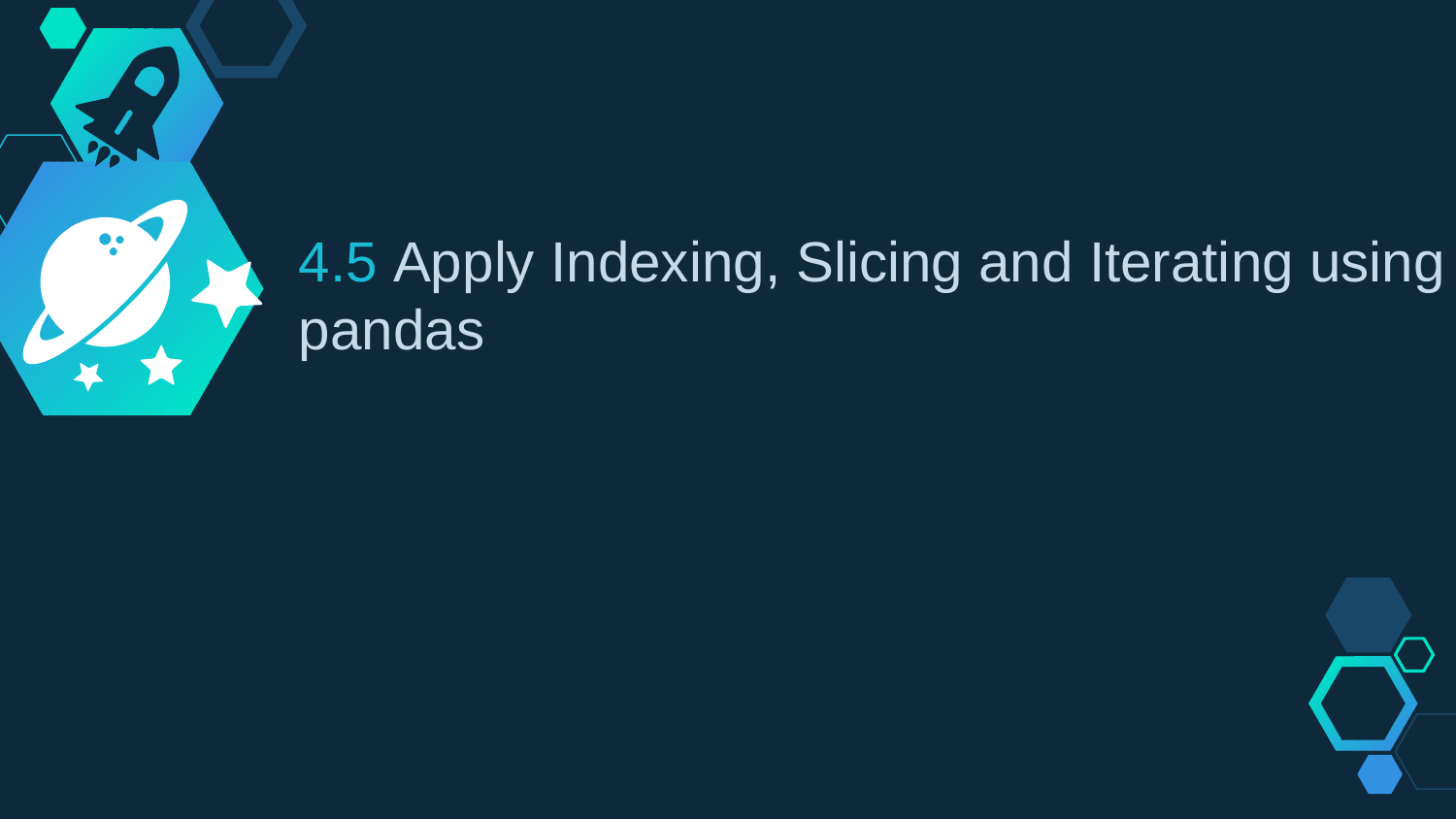

4.5 Apply Indexing, Slicing and Iterating using pandas